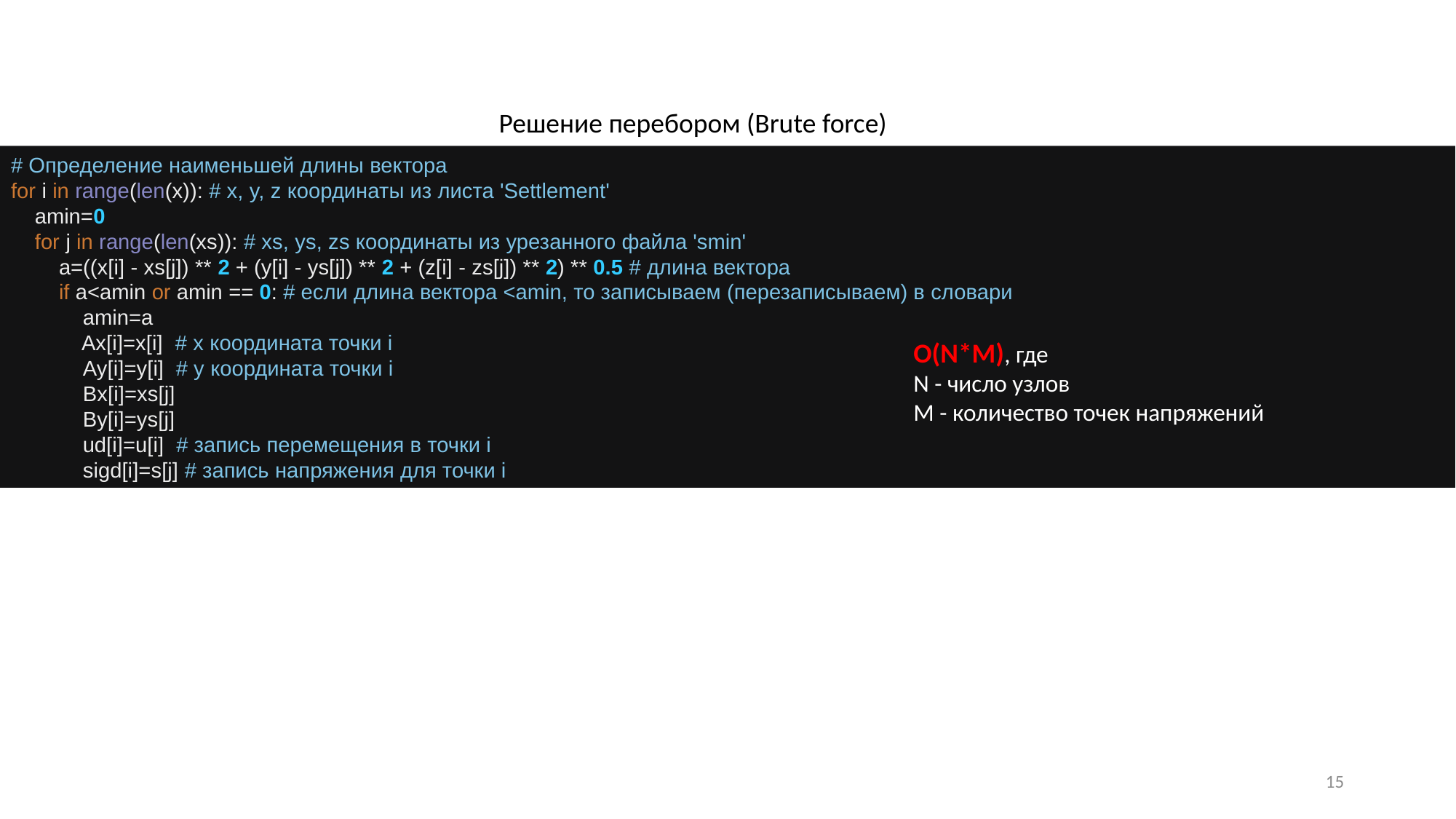

Решение перебором (Brute force)
# Определение наименьшей длины вектора for i in range(len(x)): # x, y, z координаты из листа 'Settlement' amin=0 for j in range(len(xs)): # xs, ys, zs координаты из урезанного файла 'smin' a=((x[i] - xs[j]) ** 2 + (y[i] - ys[j]) ** 2 + (z[i] - zs[j]) ** 2) ** 0.5 # длина вектора if a<amin or amin == 0: # если длина вектора <amin, то записываем (перезаписываем) в словари amin=a Ax[i]=x[i]  # x координата точки i Ay[i]=y[i]  # y координата точки i Bx[i]=xs[j] By[i]=ys[j] ud[i]=u[i]  # запись перемещения в точки i sigd[i]=s[j] # запись напряжения для точки i
O(N*M), где
N - число узлов
M - количество точек напряжений
15